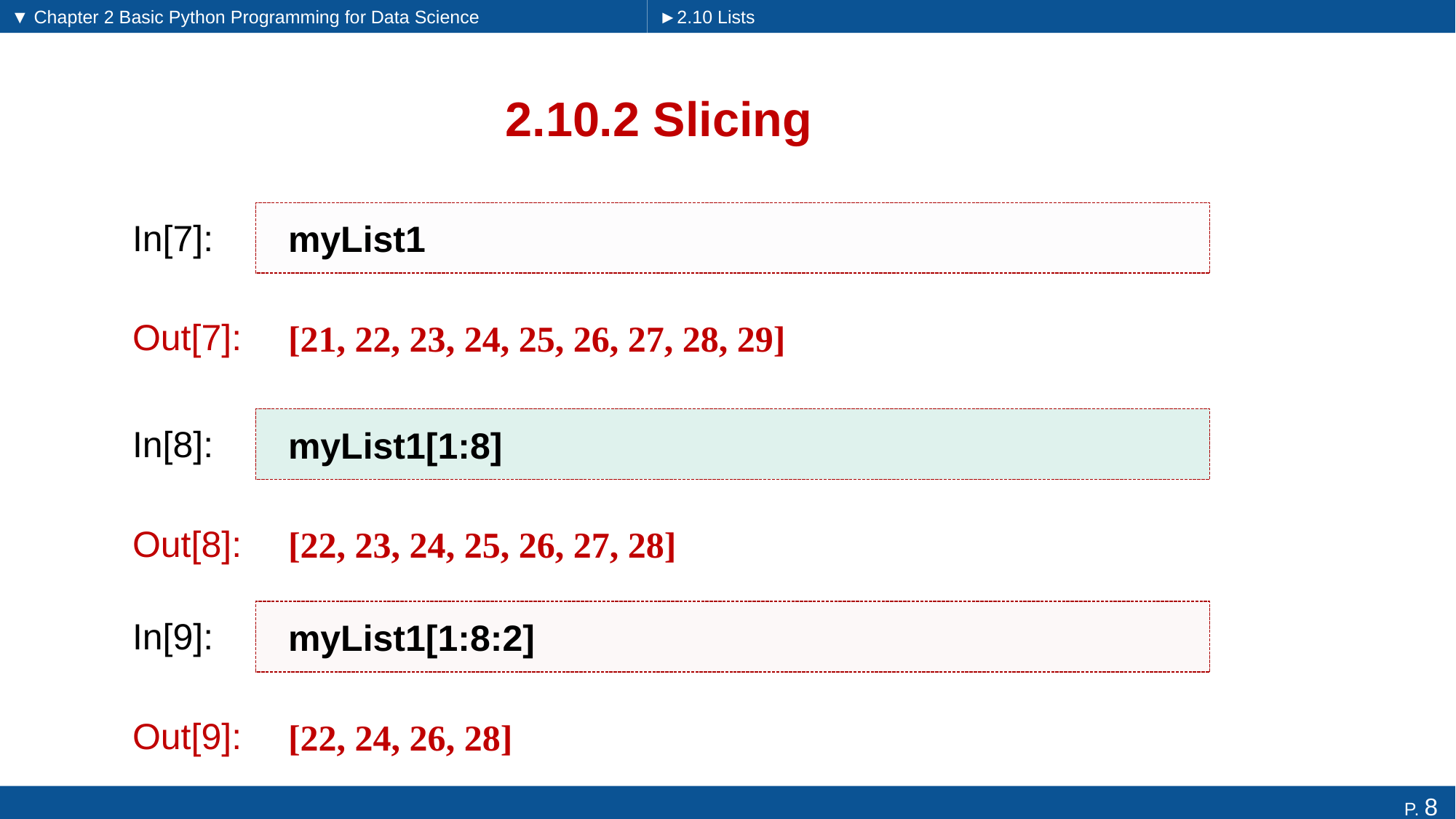

▼ Chapter 2 Basic Python Programming for Data Science
►2.10 Lists
# 2.10.2 Slicing
myList1
In[7]:
[21, 22, 23, 24, 25, 26, 27, 28, 29]
Out[7]:
myList1[1:8]
In[8]:
[22, 23, 24, 25, 26, 27, 28]
Out[8]:
myList1[1:8:2]
In[9]:
[22, 24, 26, 28]
Out[9]: